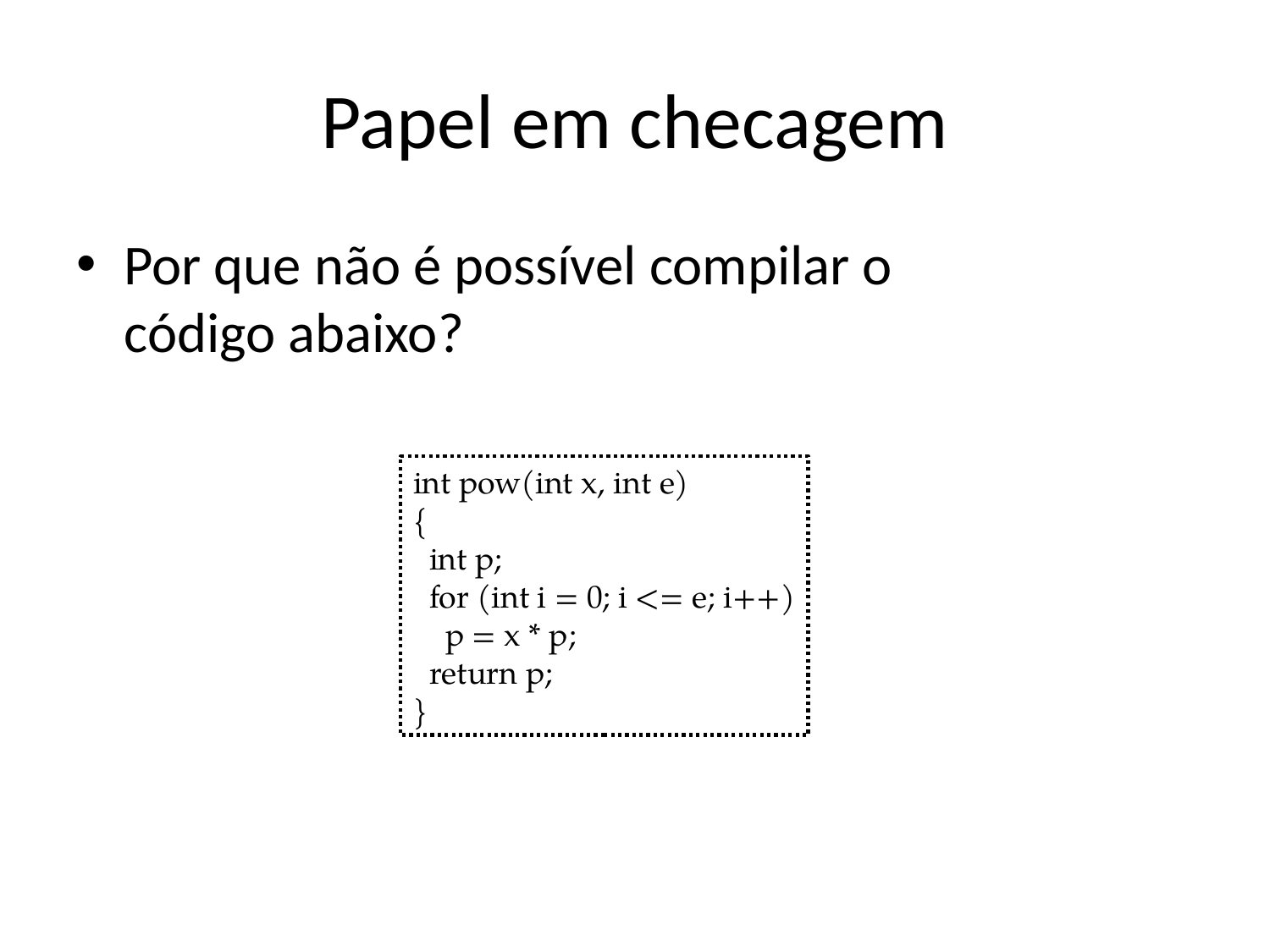

# Papel em checagem
Por que não é possível compilar o código abaixo?

int pow(int x, int e)
{
  int p;
  for (int i = 0; i <= e; i++)
    p = x * p;
  return p;
}